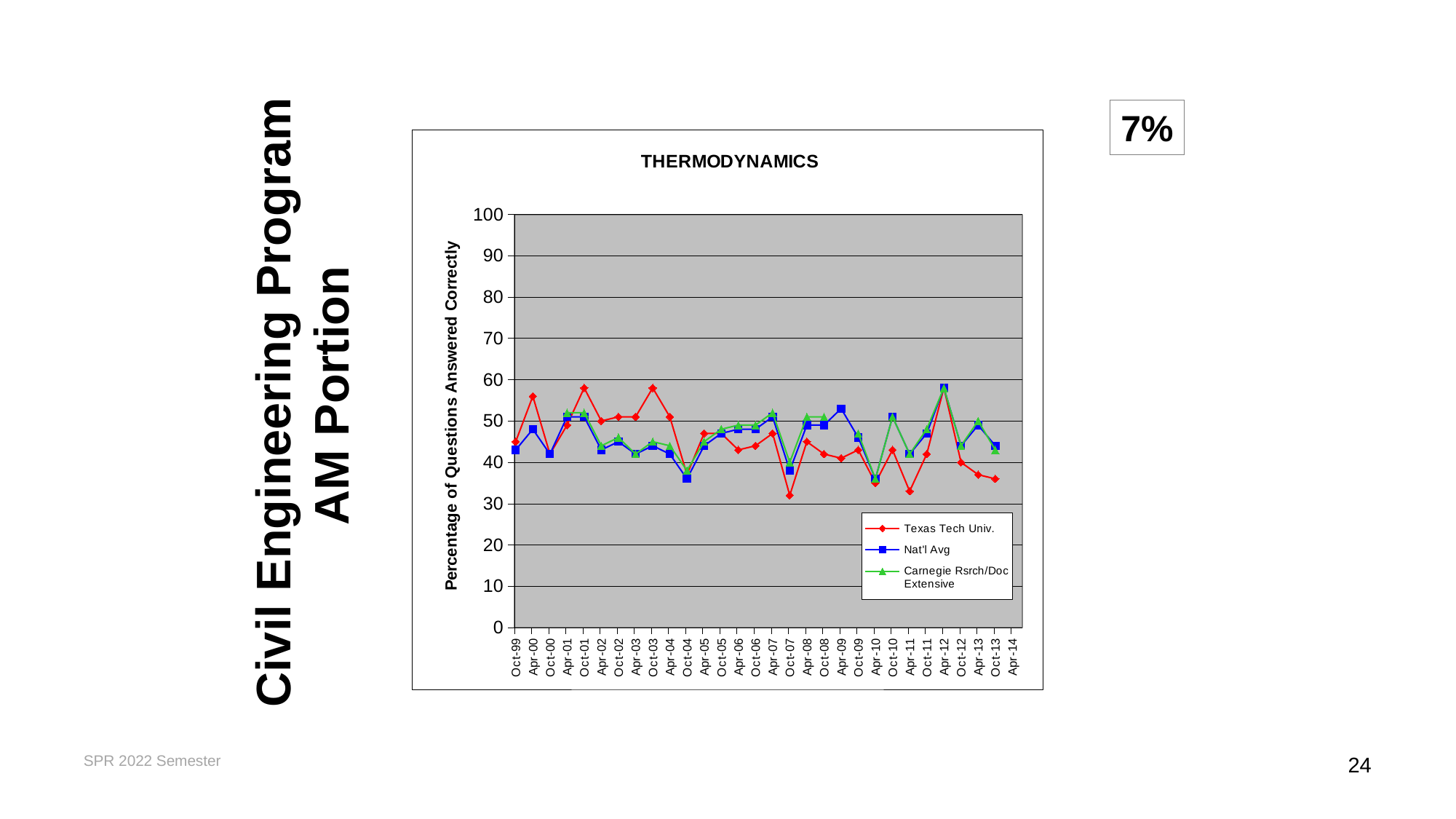

7%

### Chart: THERMODYNAMICS

| Category | Texas Tech Univ. | Nat'l Avg | Carnegie Rsrch/Doc Extensive |
|---|---|---|---|
| 36434 | 45.0 | 43.0 | None |
| 36617 | 56.0 | 48.0 | None |
| 36800 | 42.0 | 42.0 | None |
| 36982 | 49.0 | 51.0 | 52.0 |
| 37165 | 58.0 | 51.0 | 52.0 |
| 37347 | 50.0 | 43.0 | 44.0 |
| 37530 | 51.0 | 45.0 | 46.0 |
| 37712 | 51.0 | 42.0 | 42.0 |
| 37895 | 58.0 | 44.0 | 45.0 |
| 38078 | 51.0 | 42.0 | 44.0 |
| 38261 | 37.0 | 36.0 | 38.0 |
| 38443 | 47.0 | 44.0 | 45.0 |
| 38626 | 47.0 | 47.0 | 48.0 |
| 38808 | 43.0 | 48.0 | 49.0 |
| 38991 | 44.0 | 48.0 | 49.0 |
| 39173 | 47.0 | 51.0 | 52.0 |
| 39386 | 32.0 | 38.0 | 40.0 |
| 39539 | 45.0 | 49.0 | 51.0 |
| 39722 | 42.0 | 49.0 | 51.0 |
| 39904 | 41.0 | 53.0 | None |
| 40087 | 43.0 | 46.0 | 47.0 |
| 40269 | 35.0 | 36.0 | 36.0 |
| 40452 | 43.0 | 51.0 | 51.0 |
| 40634 | 33.0 | 42.0 | 42.0 |
| 40817 | 42.0 | 47.0 | 48.0 |
| 41000 | 58.0 | 58.0 | 58.0 |
| 41183 | 40.0 | 44.0 | 44.0 |
| 41365 | 37.0 | 49.0 | 50.0 |
| 41548 | 36.0 | 44.0 | 43.0 |
| 41821 | None | None | None |
# Civil Engineering Program
AM Portion
SPR 2022 Semester
24